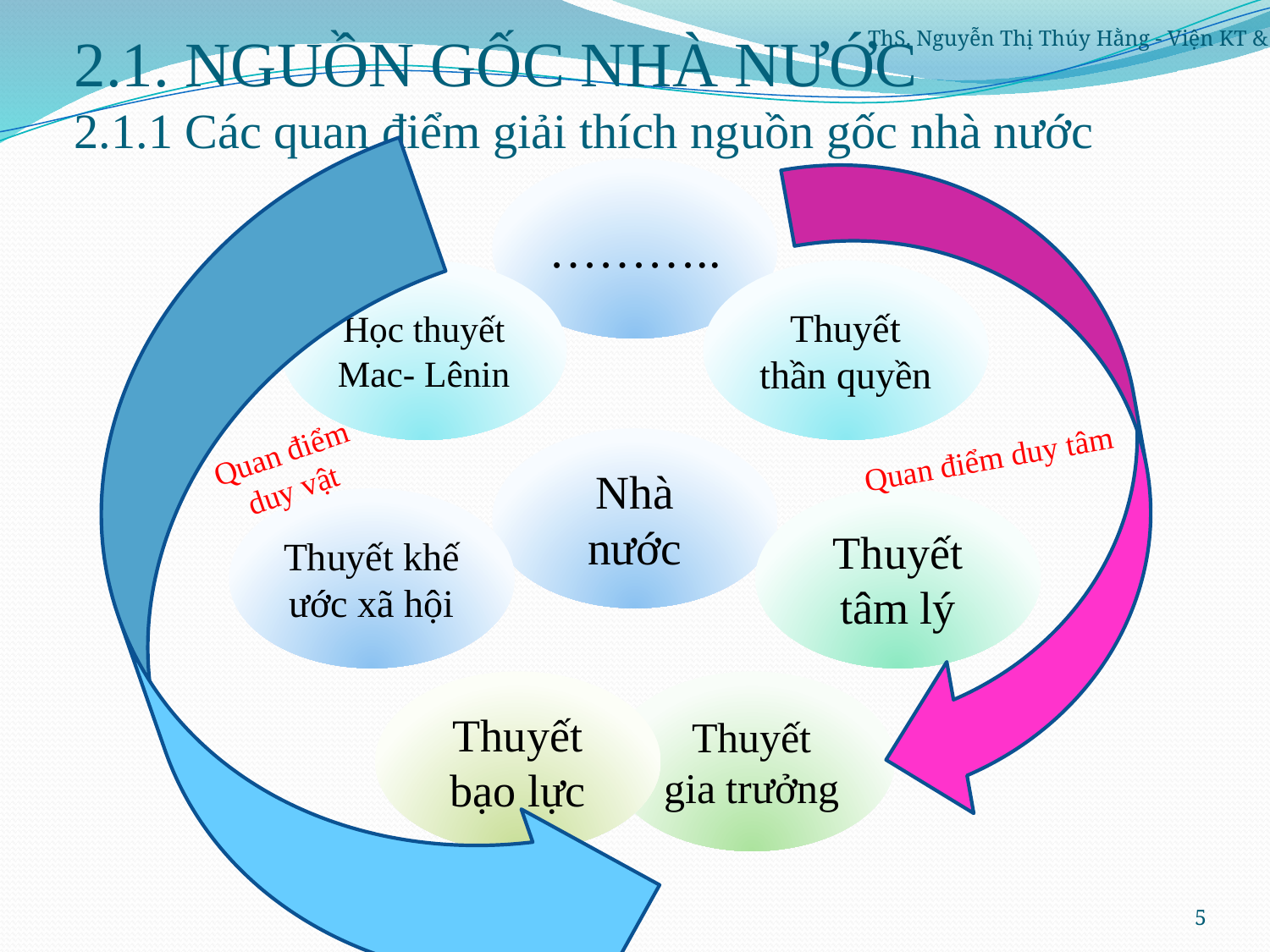

# 2.1. NGUỒN GỐC NHÀ NƯỚC 2.1.1 Các quan điểm giải thích nguồn gốc nhà nước
ThS. Nguyễn Thị Thúy Hằng - Viện KT & QL
Quan điểm duy tâm

Nhà nước
Thuyết thần quyền
Thuyết gia trưởng
Thuyết bạo lực
Thuyết khế ước xã hội
Học thuyết Mac- Lênin
Thuyết tâm lý
………..
Quan điểm
duy vật

5